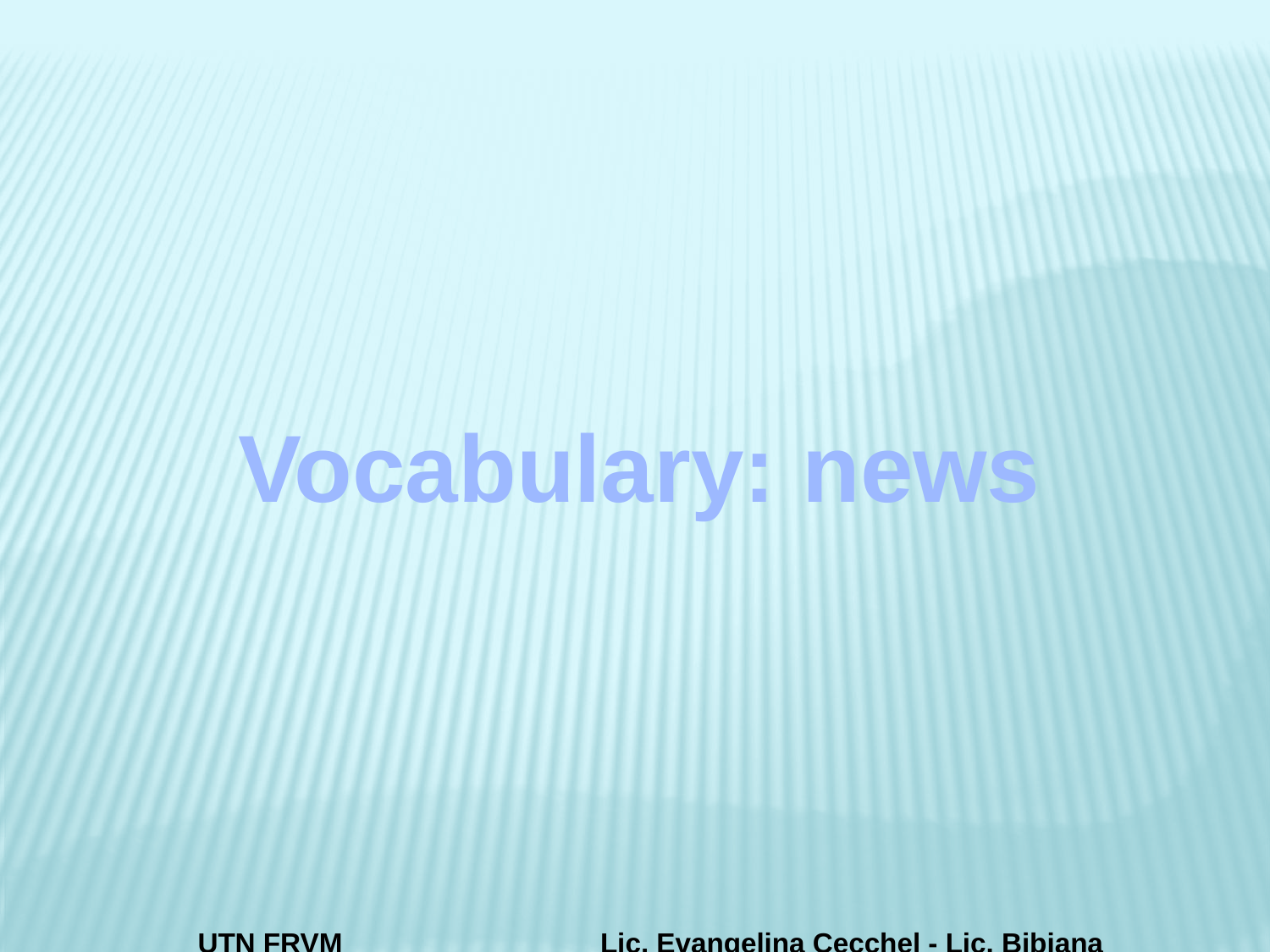

Vocabulary: news

UTN FRVM                                 Lic. Evangelina Cecchel - Lic. Bibiana Fernandez